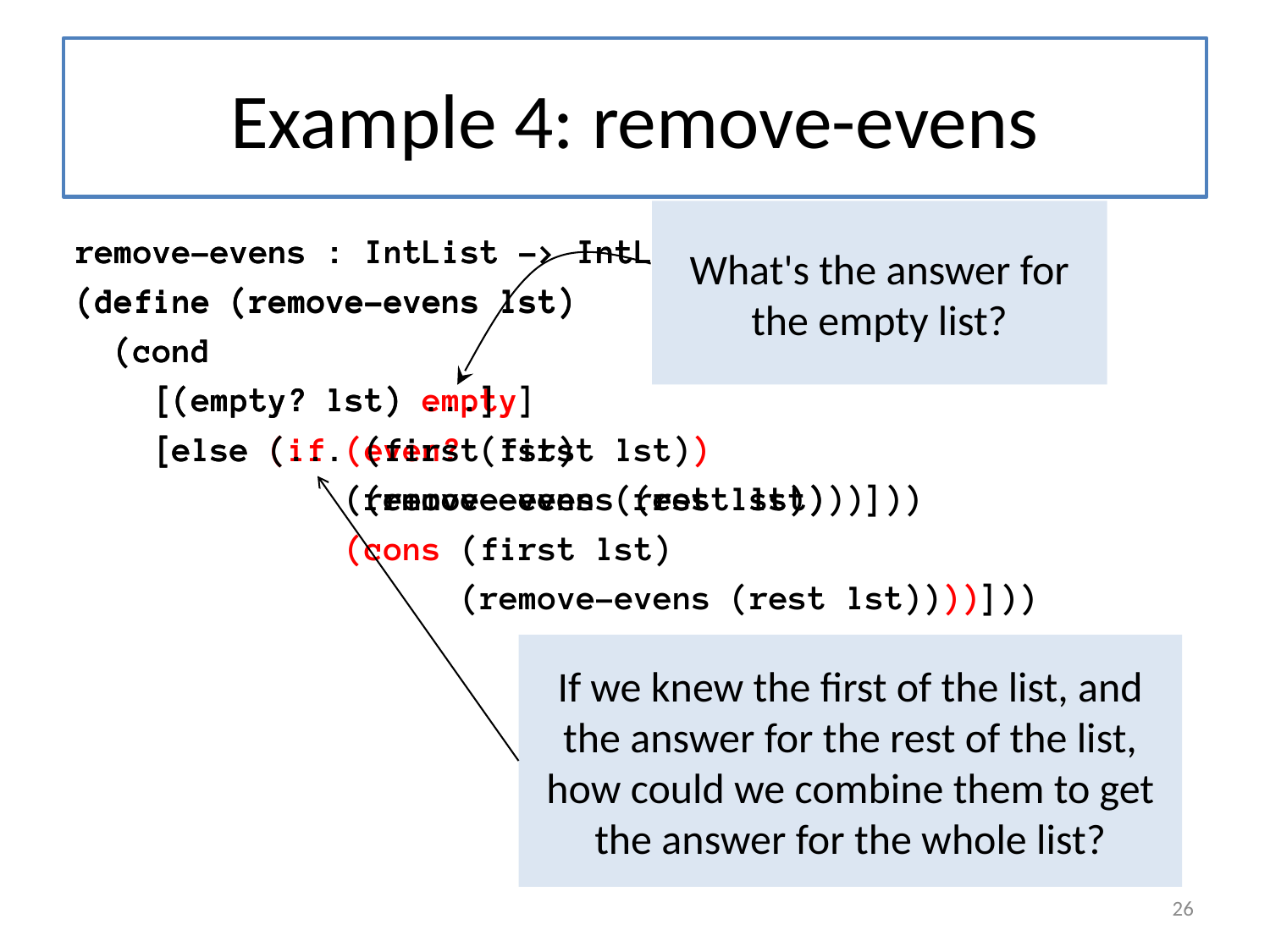

# Example 4: remove-evens
What's the answer for the empty list?

remove-evens : IntList -> IntList
(define (remove-evens lst)
  (cond
    [(empty? lst) empty]
    [else (if (even? (first lst))
              (remove-evens (rest lst))
              (cons (first lst)
                    (remove-evens (rest lst))))]))

remove-evens : IntList -> IntList
(define (remove-evens lst)
  (cond
    [(empty? lst) ...]
    [else (... (first lst)
               (remove-evens (rest lst)))]))

If we knew the first of the list, and the answer for the rest of the list, how could we combine them to get the answer for the whole list?
26